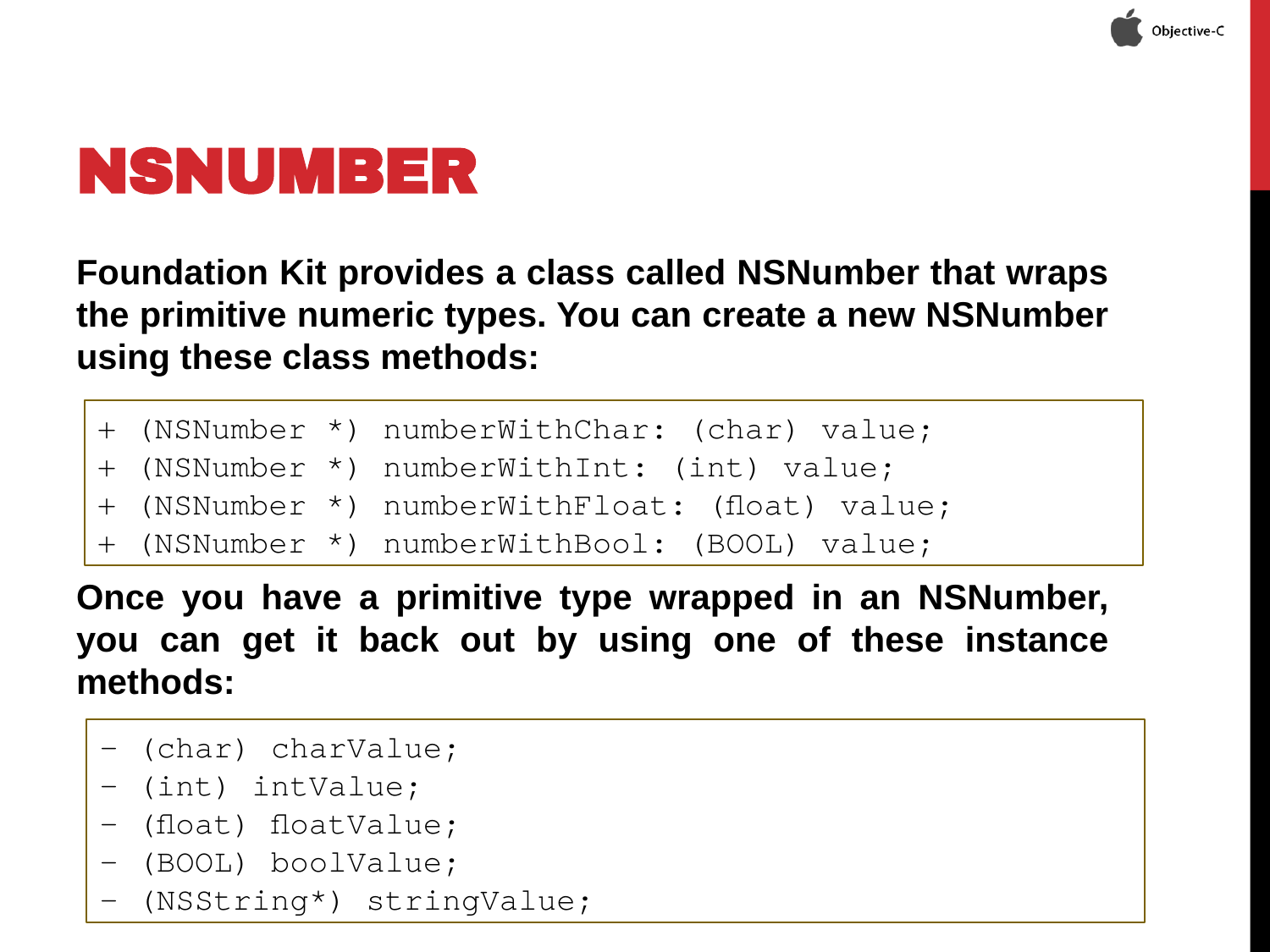

# NSNumber
Foundation Kit provides a class called NSNumber that wraps the primitive numeric types. You can create a new NSNumber using these class methods:

Once you have a primitive type wrapped in an NSNumber, you can get it back out by using one of these instance methods:

+ (NSNumber *) numberWithChar: (char) value;
+ (NSNumber *) numberWithInt: (int) value;
+ (NSNumber *) numberWithFloat: (float) value;
+ (NSNumber *) numberWithBool: (BOOL) value;
- (char) charValue;
- (int) intValue;
- (float) floatValue;
- (BOOL) boolValue;
- (NSString*) stringValue;